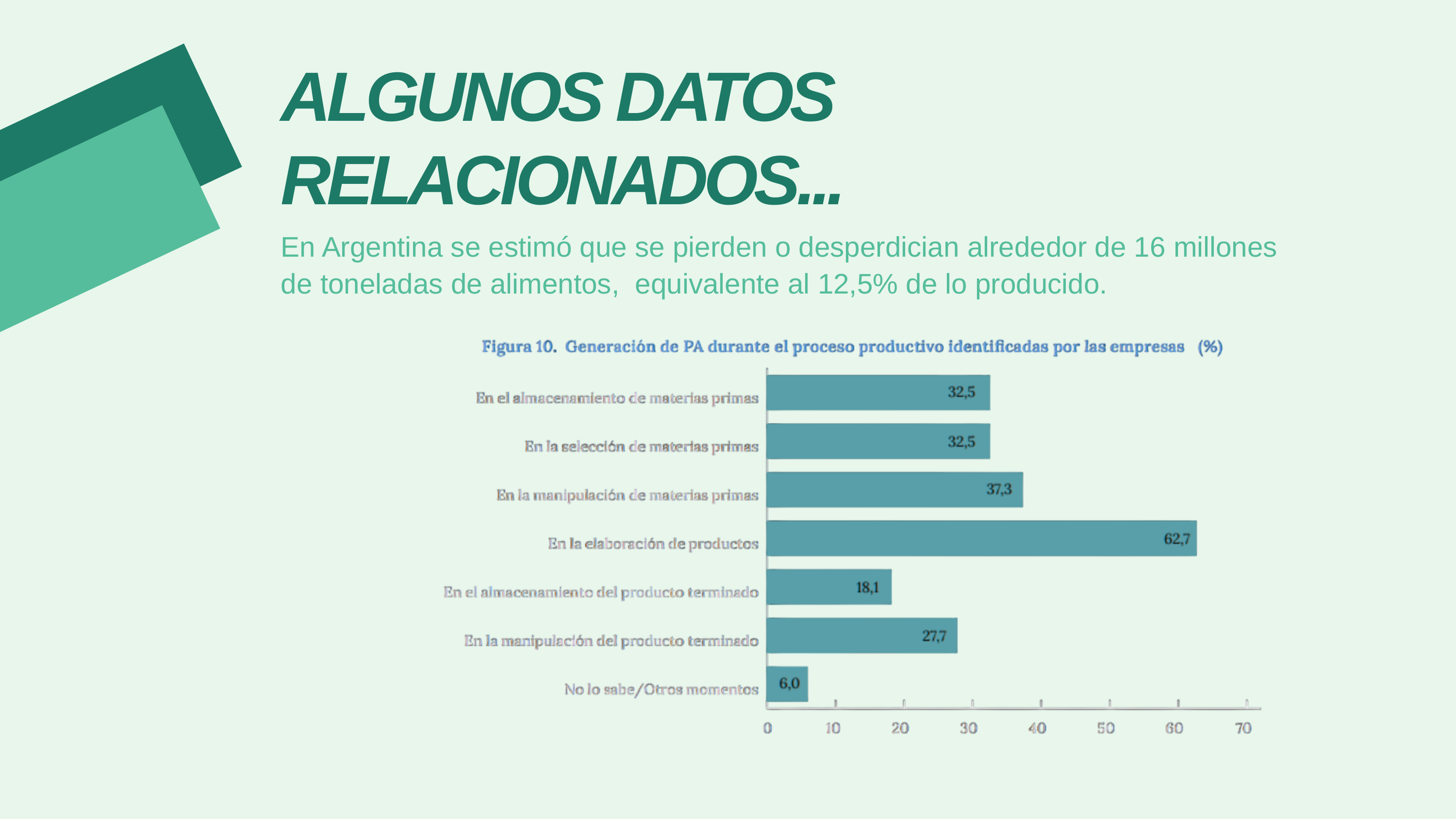

ALGUNOS DATOS RELACIONADOS...
En Argentina se estimó que se pierden o desperdician alrededor de 16 millones de toneladas de alimentos,  equivalente al 12,5% de lo producido.